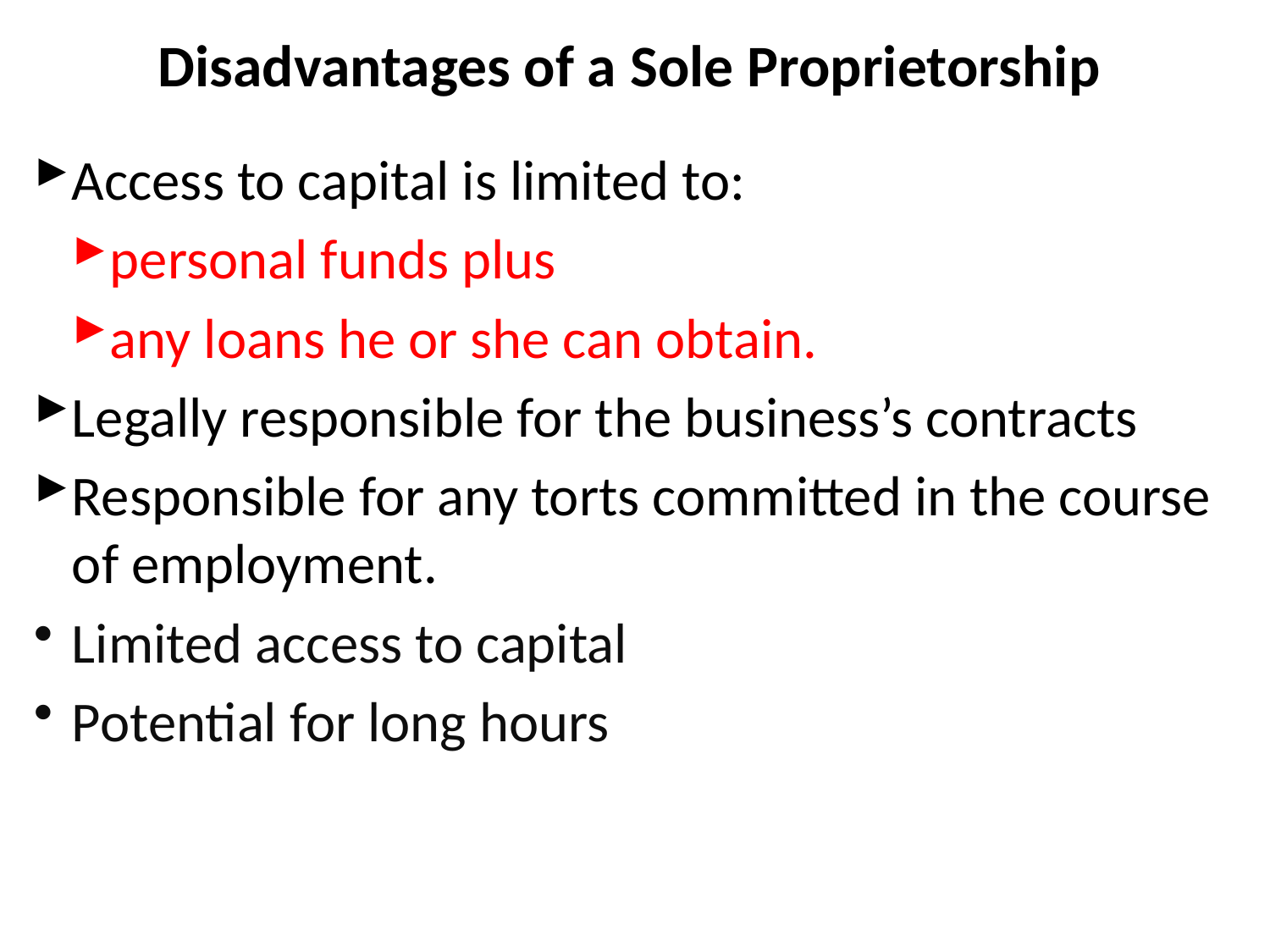

# Disadvantages of a Sole Proprietorship
Access to capital is limited to:
personal funds plus
any loans he or she can obtain.
Legally responsible for the business’s contracts
Responsible for any torts committed in the course of employment.
Limited access to capital
Potential for long hours